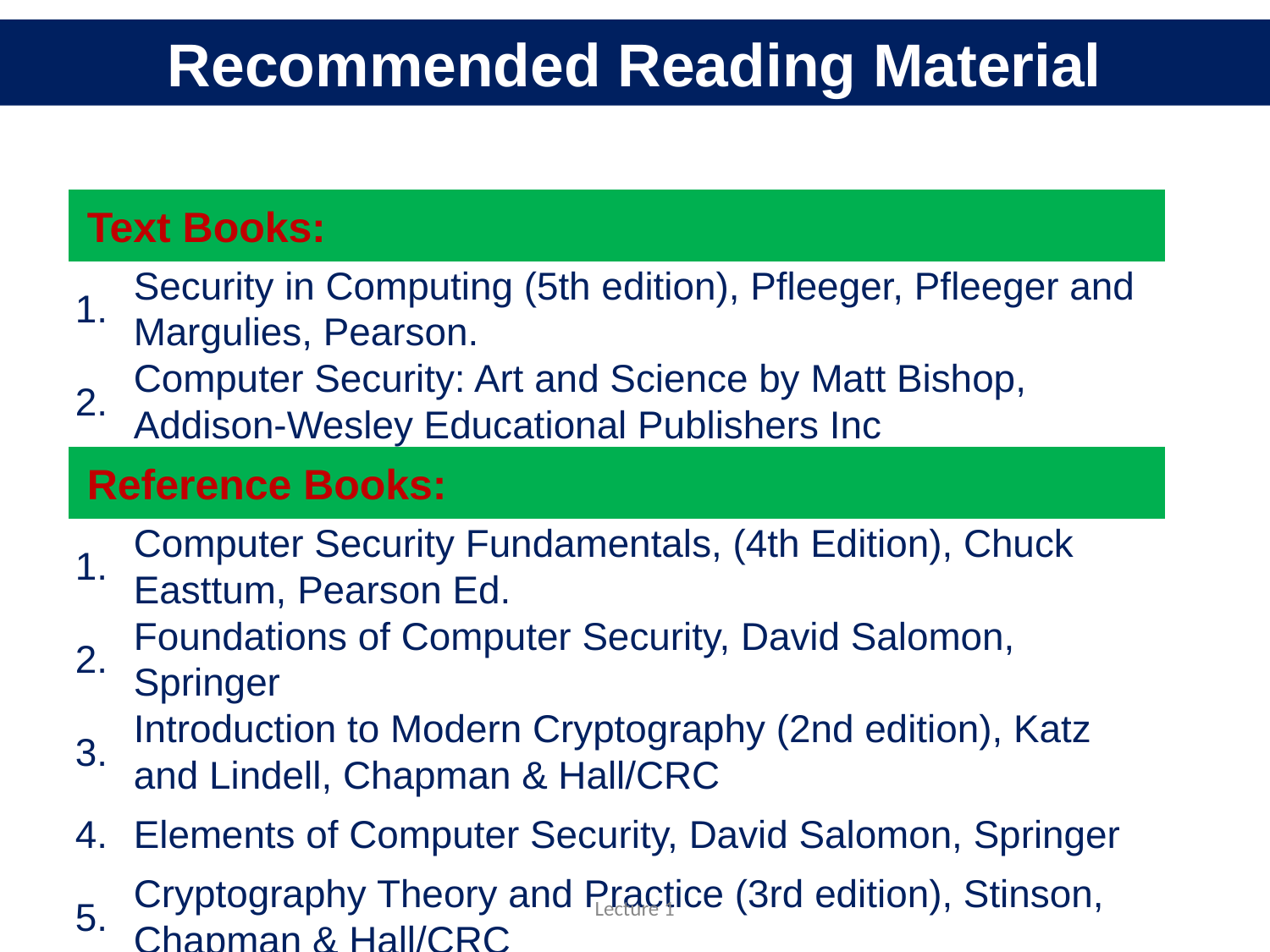

# Recommended Reading Material
| Text Books: |  |
| --- | --- |
| 1. | Security in Computing (5th edition), Pfleeger, Pfleeger and Margulies, Pearson. |
| 2. | Computer Security: Art and Science by Matt Bishop, Addison-Wesley Educational Publishers Inc |
| Reference Books: |  |
| 1. | Computer Security Fundamentals, (4th Edition), Chuck Easttum, Pearson Ed. |
| 2. | Foundations of Computer Security, David Salomon, Springer |
| 3. | Introduction to Modern Cryptography (2nd edition), Katz and Lindell, Chapman & Hall/CRC |
| 4. | Elements of Computer Security, David Salomon, Springer |
| 5. | Cryptography Theory and Practice (3rd edition), Stinson, Chapman & Hall/CRC |
Lecture 1